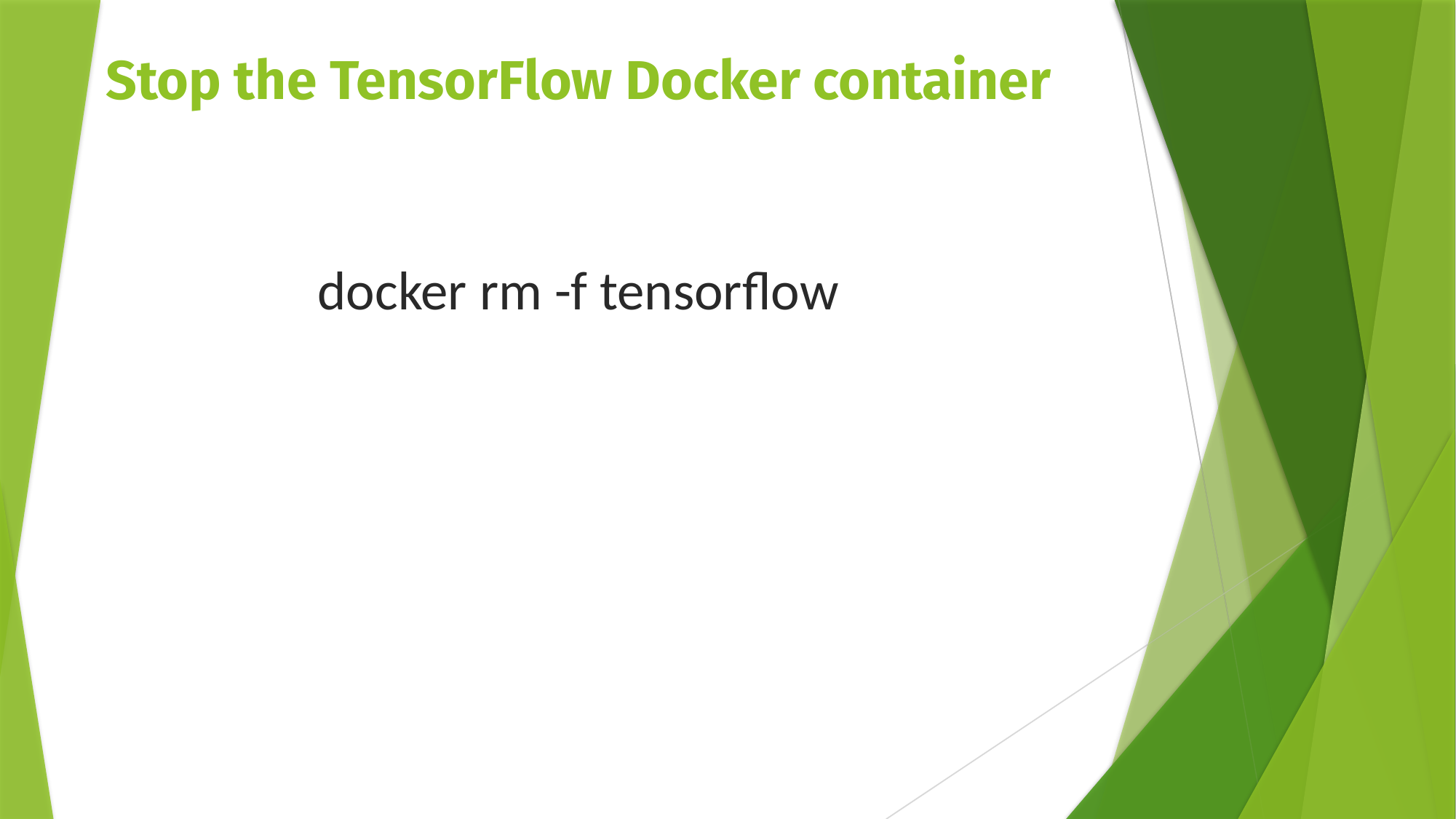

54455816

Stop the TensorFlow Docker container
docker rm -f tensorflow